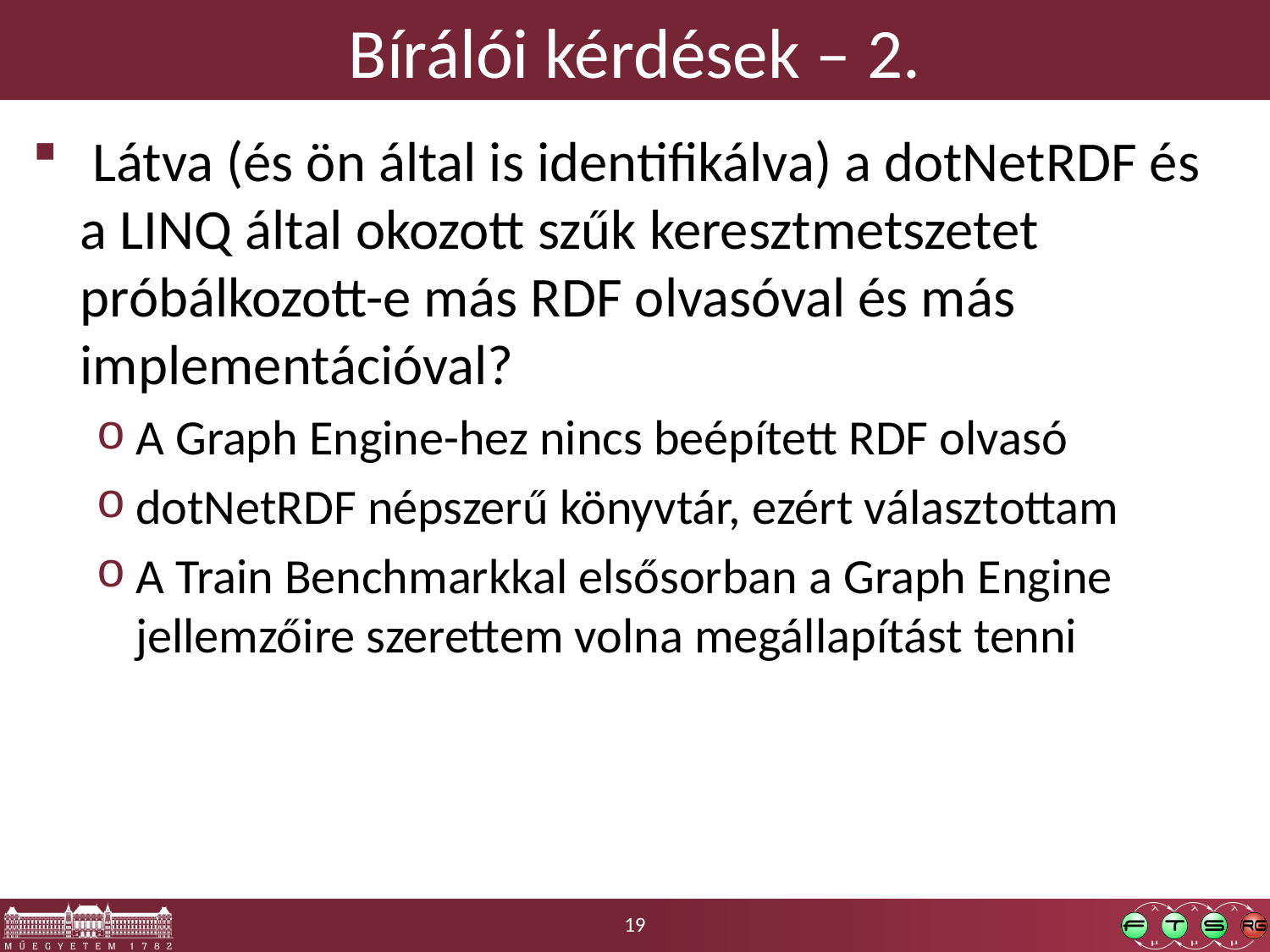

# Bírálói kérdések – 2.
 Látva (és ön által is identifikálva) a dotNetRDF és a LINQ által okozott szűk keresztmetszetet próbálkozott-e más RDF olvasóval és más implementációval?
A Graph Engine-hez nincs beépített RDF olvasó
dotNetRDF népszerű könyvtár, ezért választottam
A Train Benchmarkkal elsősorban a Graph Engine jellemzőire szerettem volna megállapítást tenni
19